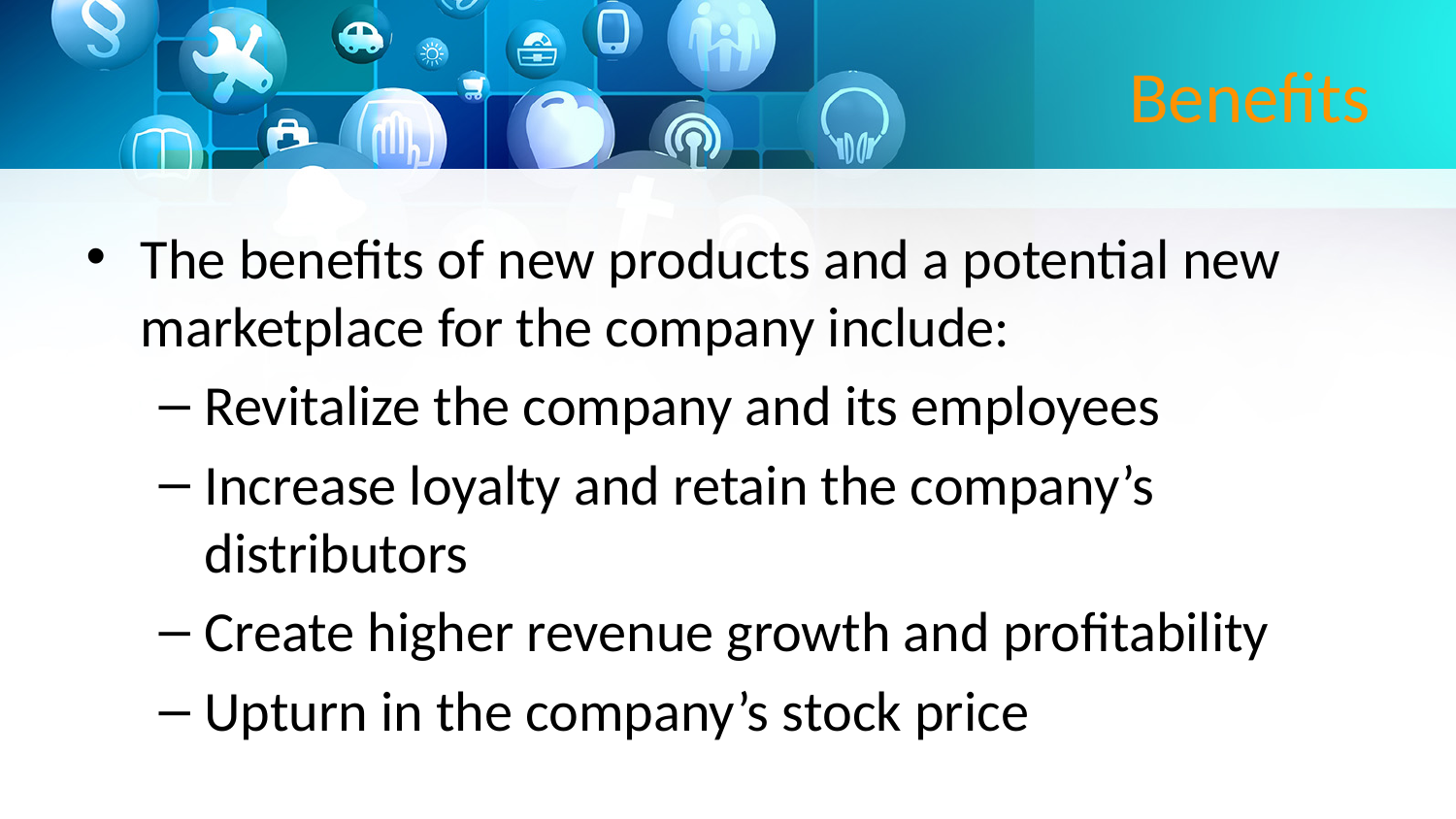

# Benefits
The benefits of new products and a potential new marketplace for the company include:
Revitalize the company and its employees
Increase loyalty and retain the company’s distributors
Create higher revenue growth and profitability
Upturn in the company’s stock price